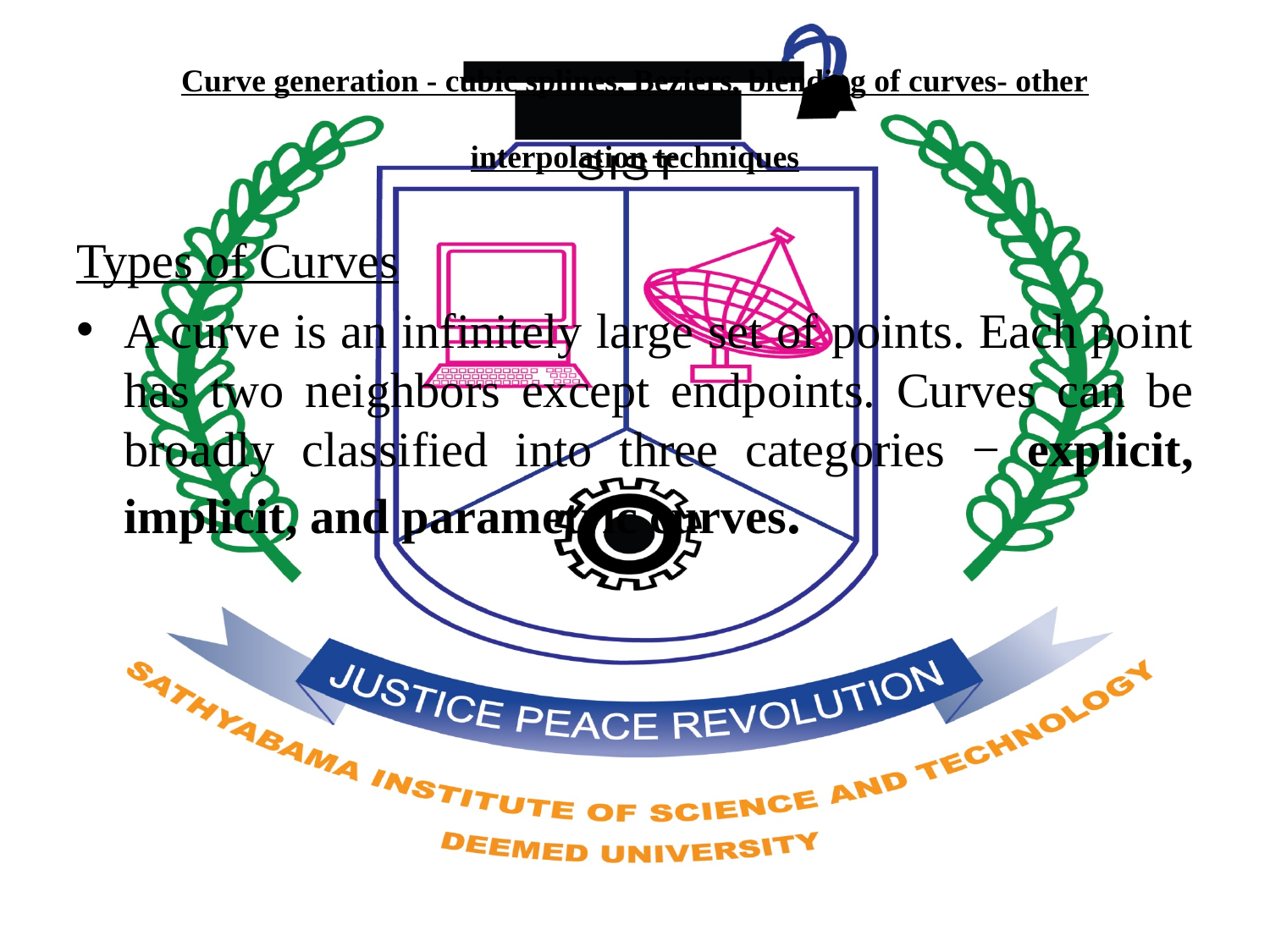

# Curve generation - cubic splines, Beziers, blending of curves- other interpolation techniques
Types of Curves
A curve is an infinitely large set of points. Each point has two neighbors except endpoints. Curves can be broadly classified into three categories − explicit, implicit, and parametric curves.